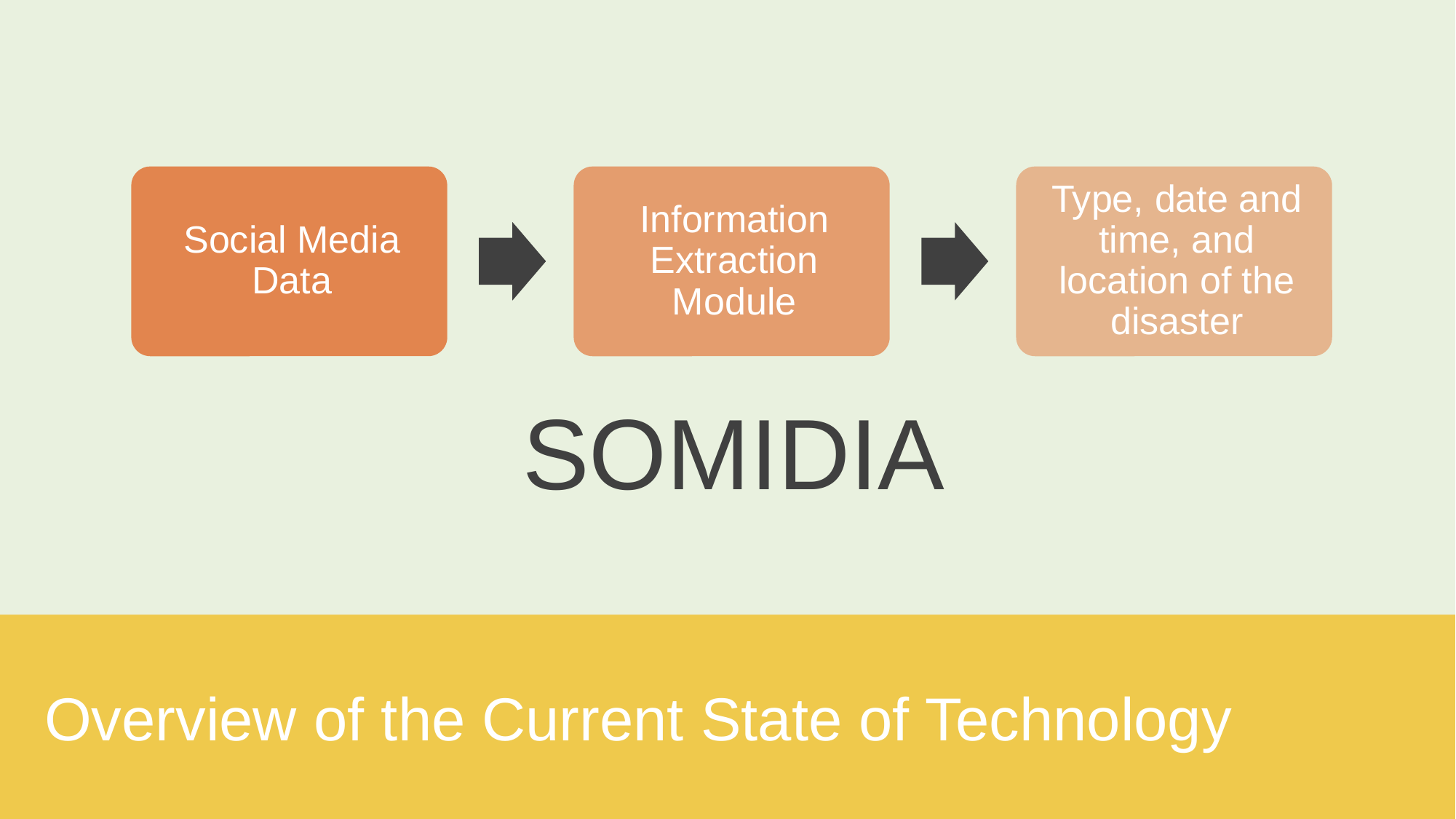

Social Media Data

Information Extraction Module

Type, date and time, and location of the disaster

SOMIDIA
  Overview of the Current State of Technology